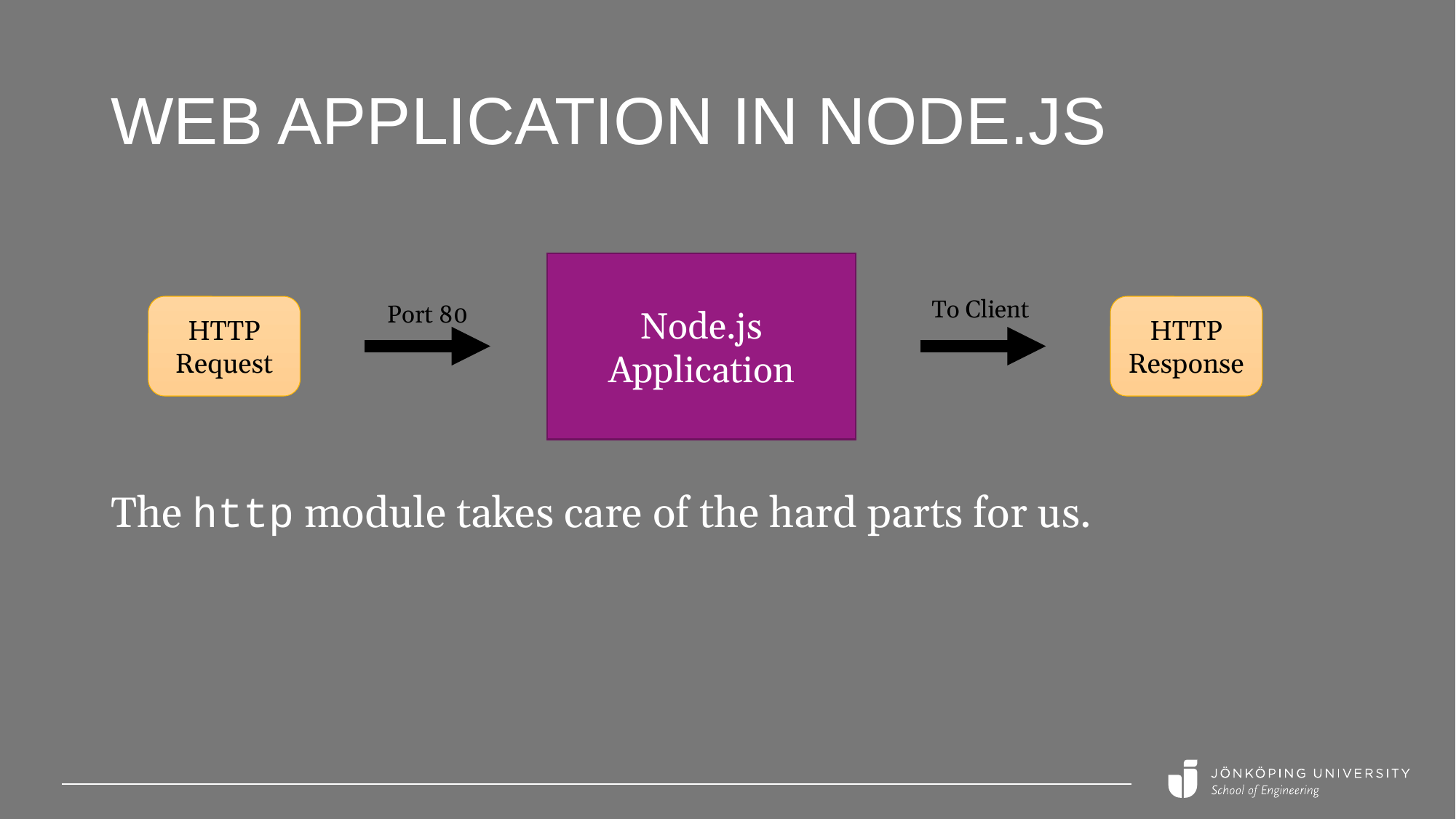

# Web application in Node.js
Node.js Application
To Client
HTTP Request
Port 80
HTTP Response
The http module takes care of the hard parts for us.